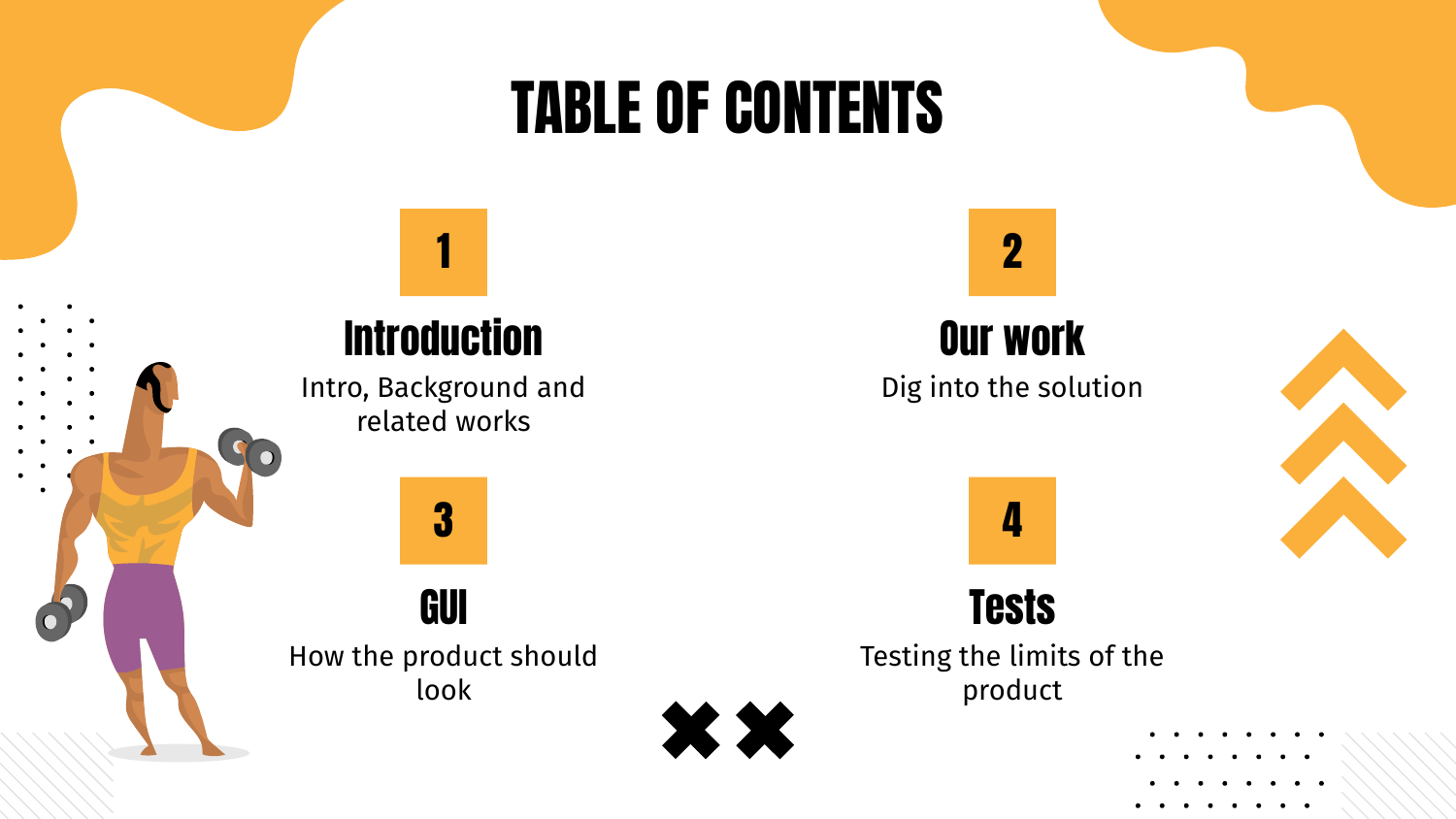

TABLE OF CONTENTS
1
2
Our work
# Introduction
Dig into the solution
Intro, Background and related works

3
4
GUI
Tests
How the product should look
Testing the limits of the product